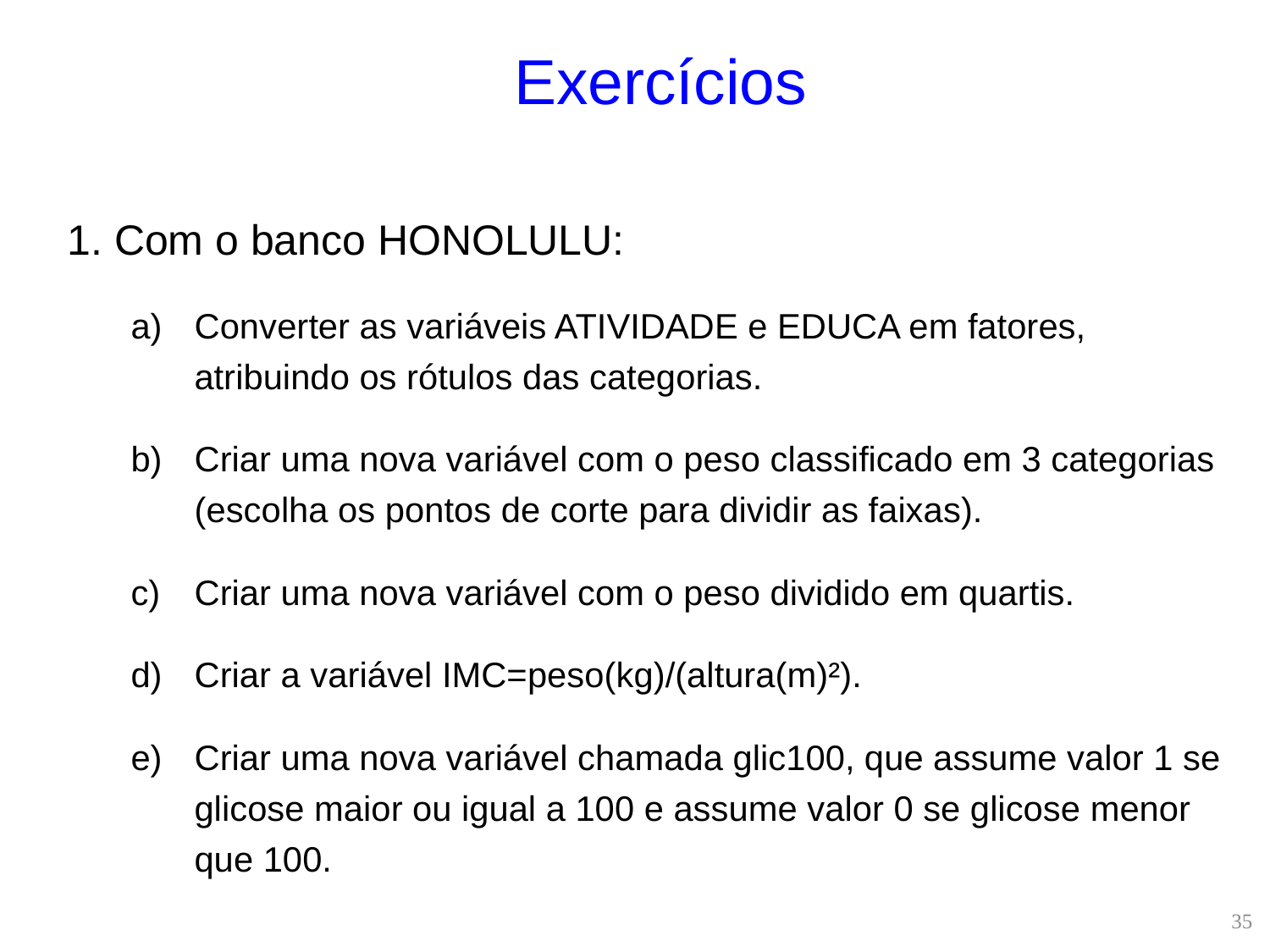

Exercícios
1. Com o banco HONOLULU:
Converter as variáveis ATIVIDADE e EDUCA em fatores, atribuindo os rótulos das categorias.
Criar uma nova variável com o peso classificado em 3 categorias (escolha os pontos de corte para dividir as faixas).
Criar uma nova variável com o peso dividido em quartis.
Criar a variável IMC=peso(kg)/(altura(m)²).
Criar uma nova variável chamada glic100, que assume valor 1 se glicose maior ou igual a 100 e assume valor 0 se glicose menor que 100.

35